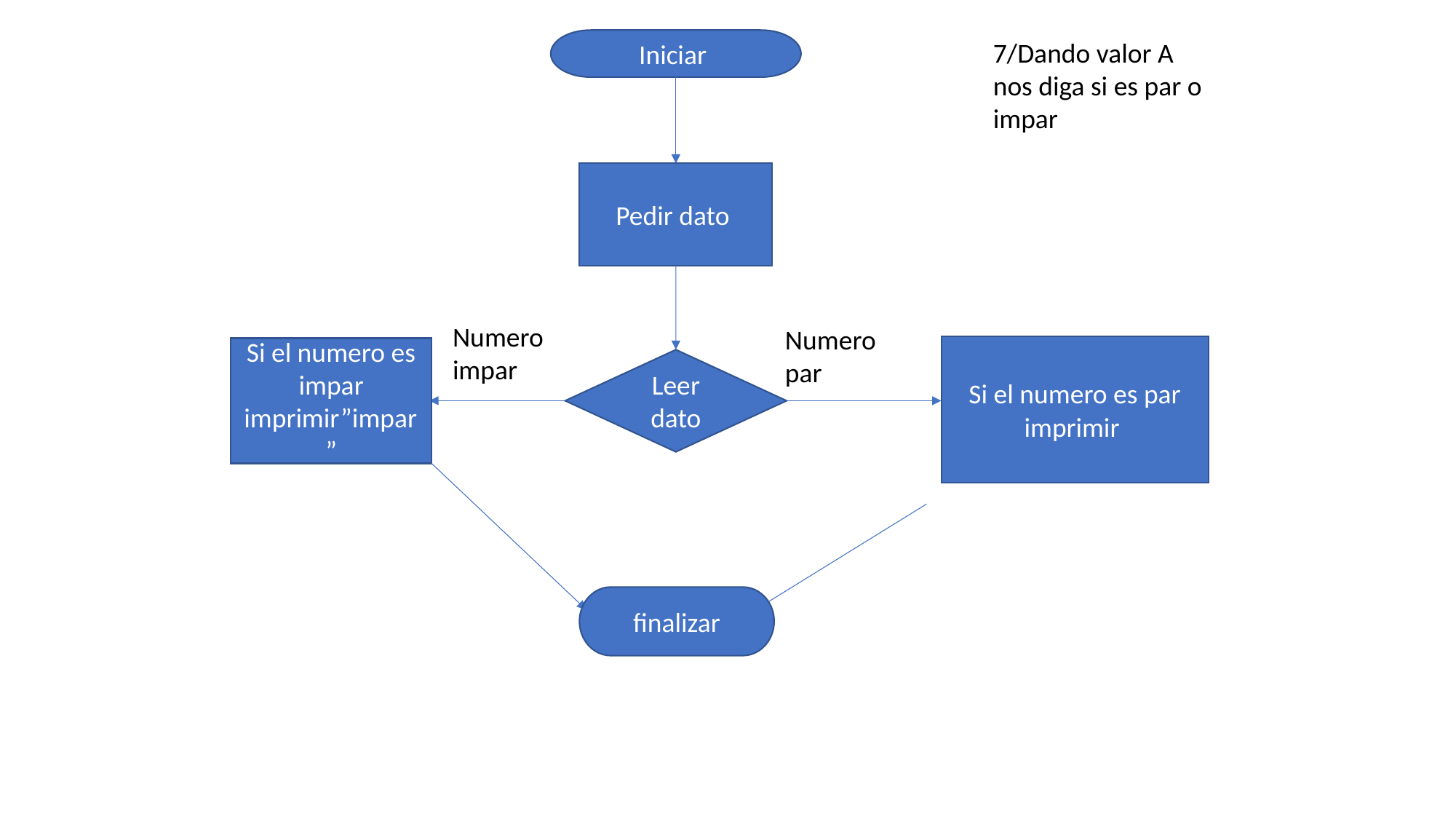

Iniciar
7/Dando valor A nos diga si es par o impar
Pedir dato
Numero impar
Numero par
Si el numero es par imprimir
Si el numero es impar imprimir”impar”
Leer dato
finalizar